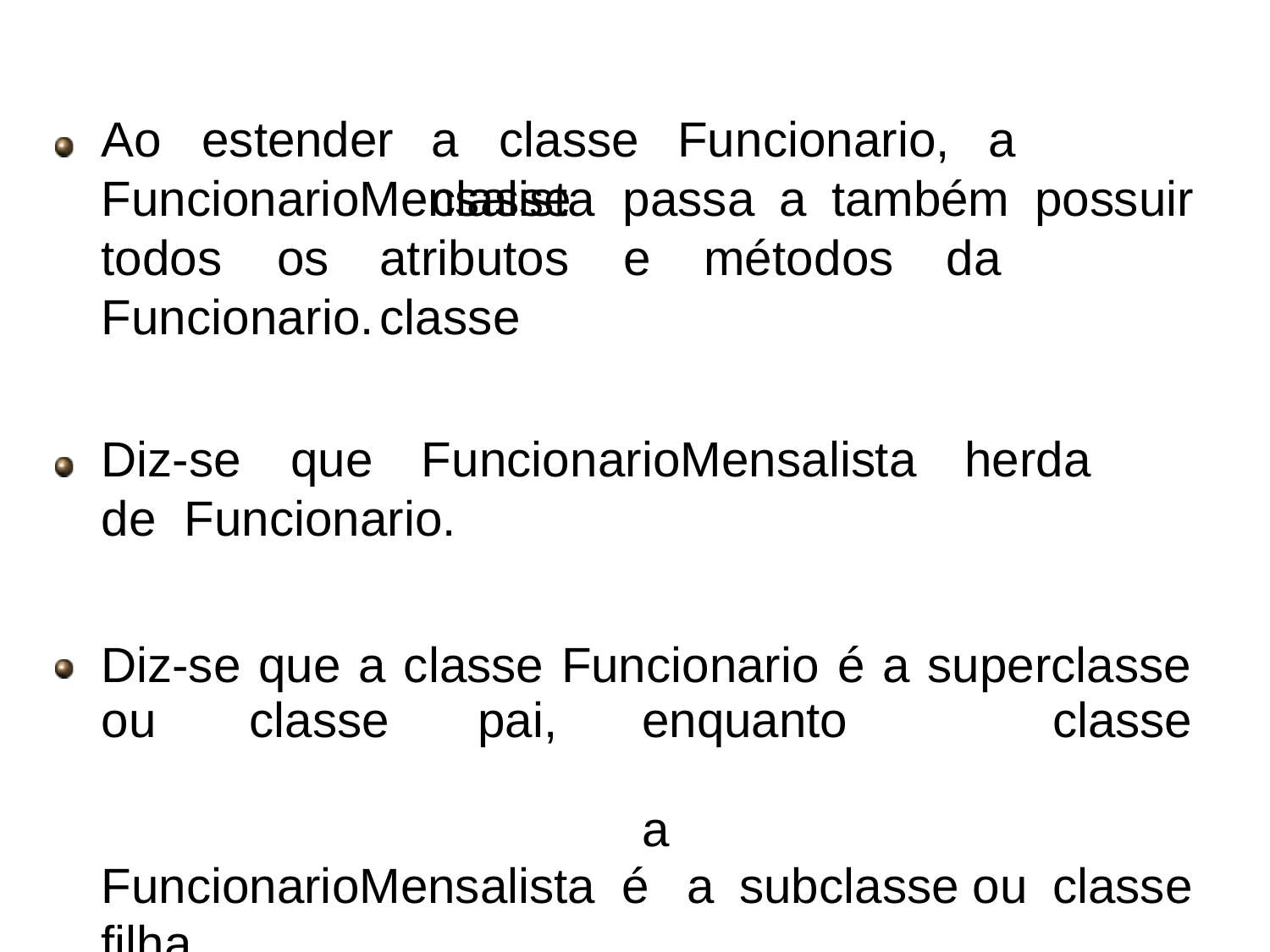

# Herança
Ao	estender
a	classe	Funcionario,	a	classe

FuncionarioMensalista	passa	a	também	possuir
todos	os  Funcionario.
atributos	e	métodos	da	classe
Diz-se	que	FuncionarioMensalista	herda	de  Funcionario.

Diz-se que a classe Funcionario é a superclasse

| ou classe pai, | enquanto a |  | classe |
| --- | --- | --- | --- |
| FuncionarioMensalista | é a subclasse | ou | classe |
| filha. |  |  |  |